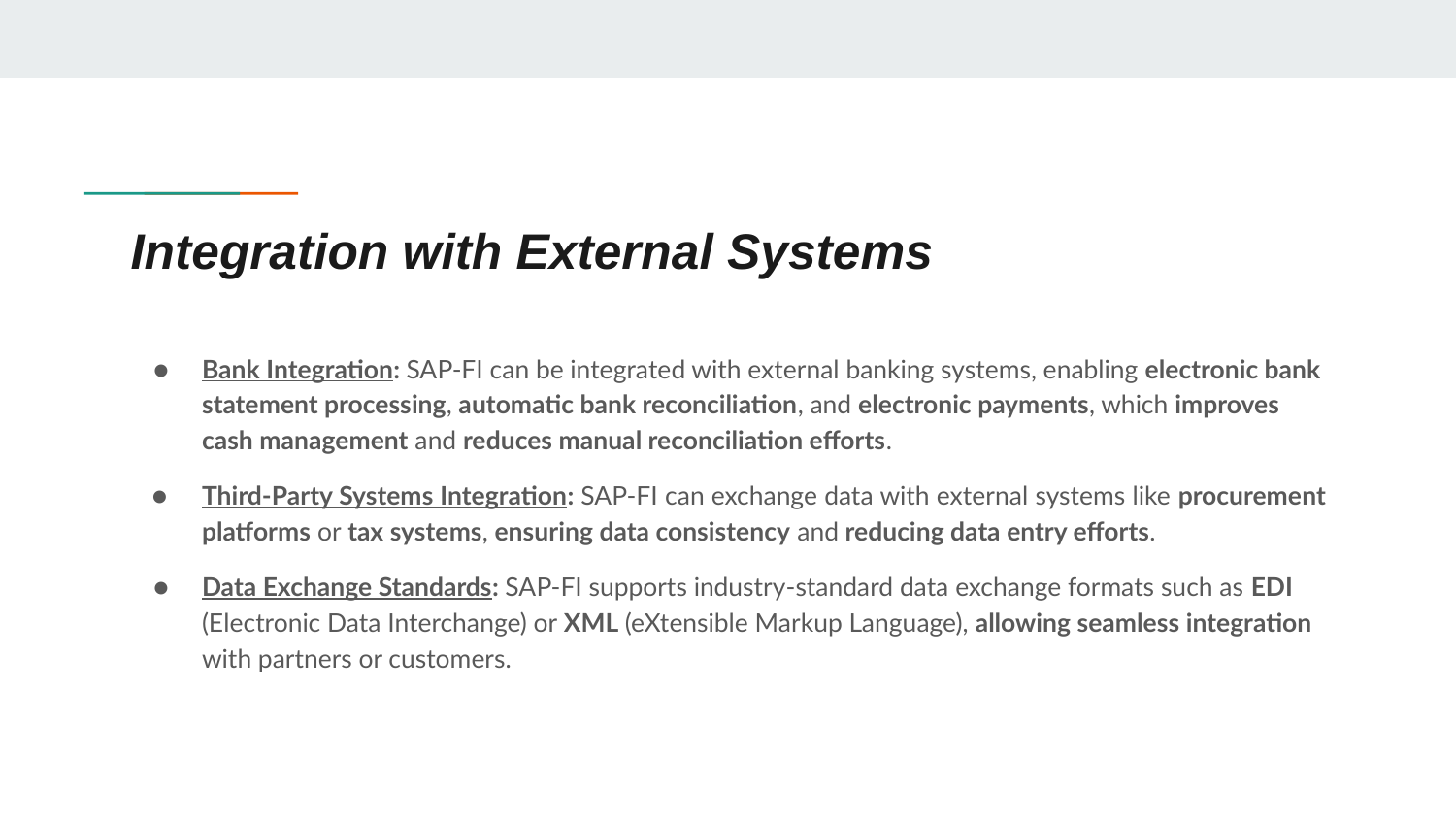

# Integration with External Systems
Bank Integration: SAP-FI can be integrated with external banking systems, enabling electronic bank statement processing, automatic bank reconciliation, and electronic payments, which improves cash management and reduces manual reconciliation efforts.
Third-Party Systems Integration: SAP-FI can exchange data with external systems like procurement platforms or tax systems, ensuring data consistency and reducing data entry efforts.
Data Exchange Standards: SAP-FI supports industry-standard data exchange formats such as EDI (Electronic Data Interchange) or XML (eXtensible Markup Language), allowing seamless integration with partners or customers.